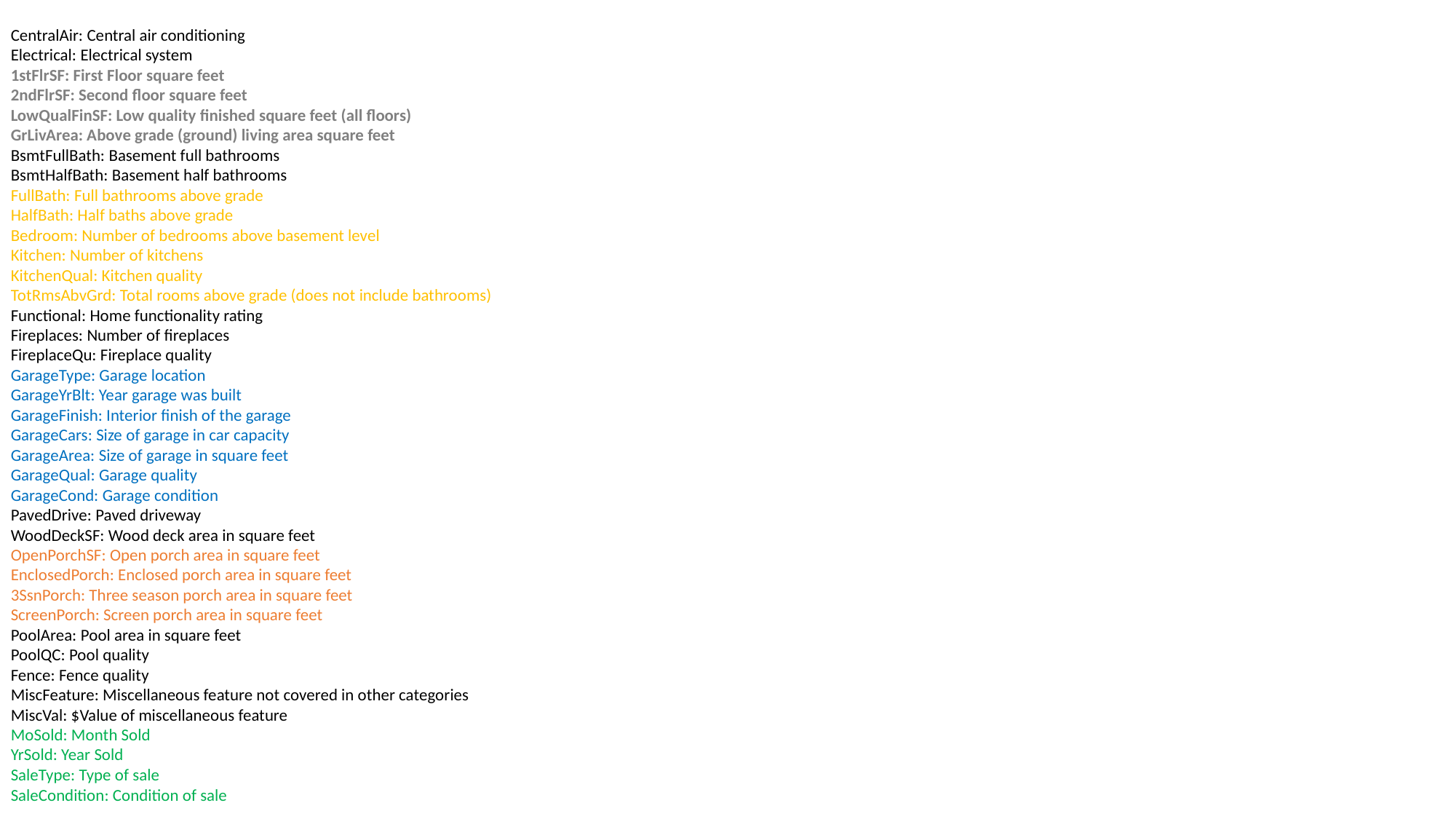

CentralAir: Central air conditioning
Electrical: Electrical system
1stFlrSF: First Floor square feet
2ndFlrSF: Second floor square feet
LowQualFinSF: Low quality finished square feet (all floors)
GrLivArea: Above grade (ground) living area square feet
BsmtFullBath: Basement full bathrooms
BsmtHalfBath: Basement half bathrooms
FullBath: Full bathrooms above grade
HalfBath: Half baths above grade
Bedroom: Number of bedrooms above basement level
Kitchen: Number of kitchens
KitchenQual: Kitchen quality
TotRmsAbvGrd: Total rooms above grade (does not include bathrooms)
Functional: Home functionality rating
Fireplaces: Number of fireplaces
FireplaceQu: Fireplace quality
GarageType: Garage location
GarageYrBlt: Year garage was built
GarageFinish: Interior finish of the garage
GarageCars: Size of garage in car capacity
GarageArea: Size of garage in square feet
GarageQual: Garage quality
GarageCond: Garage condition
PavedDrive: Paved driveway
WoodDeckSF: Wood deck area in square feet
OpenPorchSF: Open porch area in square feet
EnclosedPorch: Enclosed porch area in square feet
3SsnPorch: Three season porch area in square feet
ScreenPorch: Screen porch area in square feet
PoolArea: Pool area in square feet
PoolQC: Pool quality
Fence: Fence quality
MiscFeature: Miscellaneous feature not covered in other categories
MiscVal: $Value of miscellaneous feature
MoSold: Month Sold
YrSold: Year Sold
SaleType: Type of sale
SaleCondition: Condition of sale